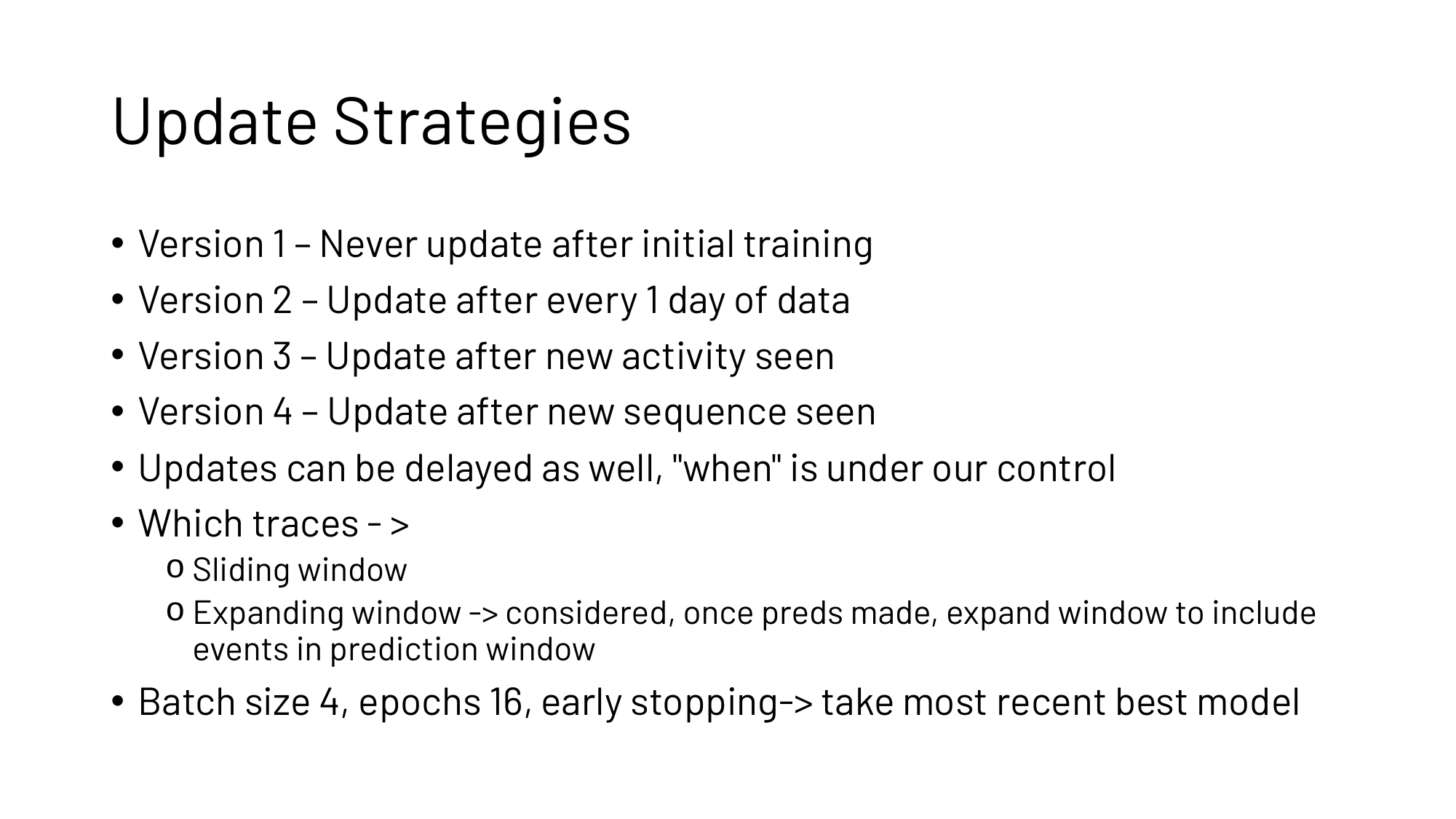

# Update Strategies
Version 1 – Never update after initial training
Version 2 – Update after every 1 day of data
Version 3 – Update after new activity seen
Version 4 – Update after new sequence seen
Updates can be delayed as well, "when" is under our control
Which traces - >
Sliding window
Expanding window -> considered, once preds made, expand window to include events in prediction window
Batch size 4, epochs 16, early stopping-> take most recent best model